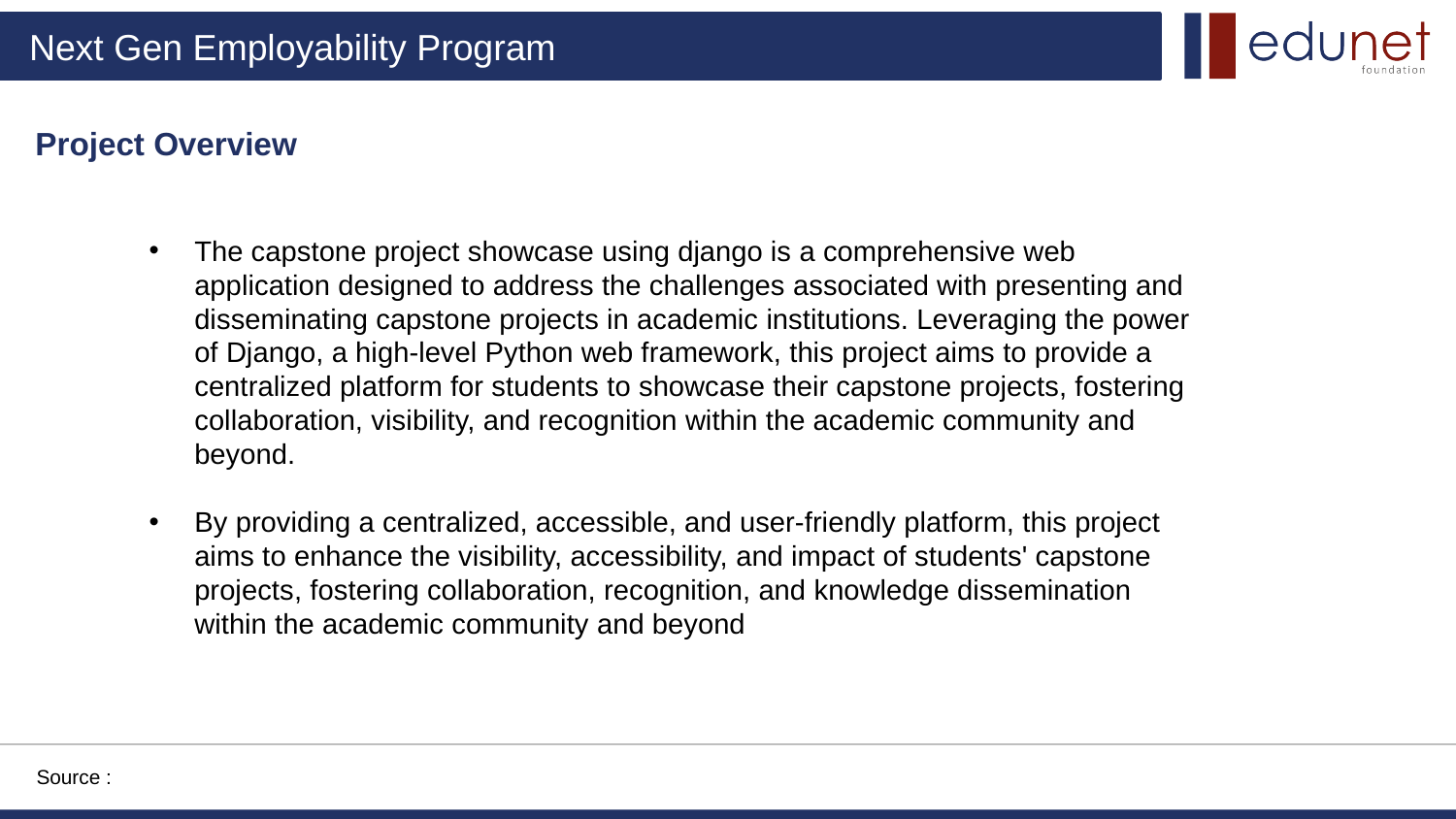

Project Overview
The capstone project showcase using django is a comprehensive web application designed to address the challenges associated with presenting and disseminating capstone projects in academic institutions. Leveraging the power of Django, a high-level Python web framework, this project aims to provide a centralized platform for students to showcase their capstone projects, fostering collaboration, visibility, and recognition within the academic community and beyond.

By providing a centralized, accessible, and user-friendly platform, this project aims to enhance the visibility, accessibility, and impact of students' capstone projects, fostering collaboration, recognition, and knowledge dissemination within the academic community and beyond
Source :